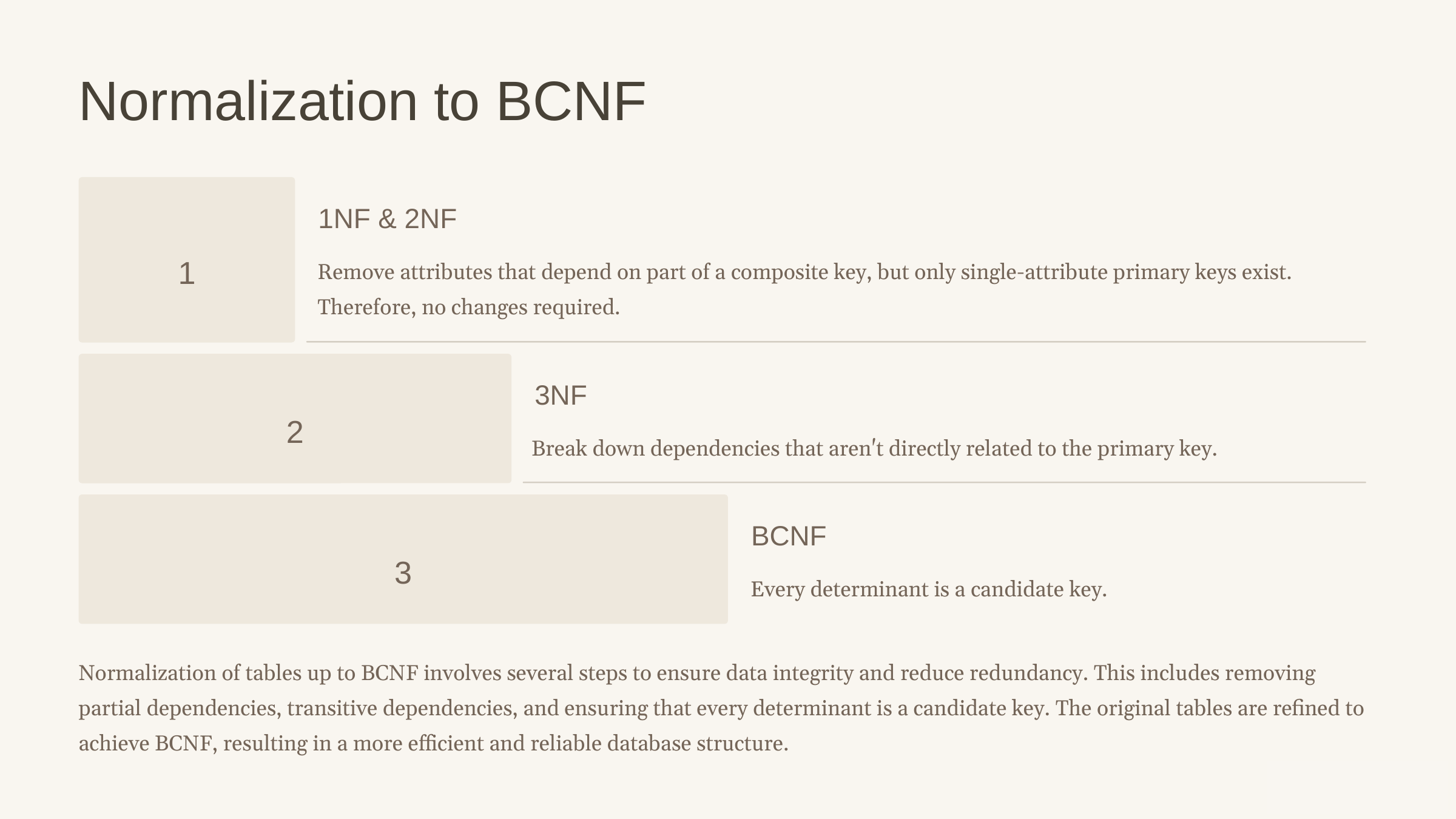

Normalization to BCNF

1NF & 2NF
1
Remove attributes that depend on part of a composite key, but only single-attribute primary keys exist. Therefore, no changes required.

3NF
2
Break down dependencies that aren't directly related to the primary key.

BCNF
3
Every determinant is a candidate key.
Normalization of tables up to BCNF involves several steps to ensure data integrity and reduce redundancy. This includes removing partial dependencies, transitive dependencies, and ensuring that every determinant is a candidate key. The original tables are refined to achieve BCNF, resulting in a more efficient and reliable database structure.